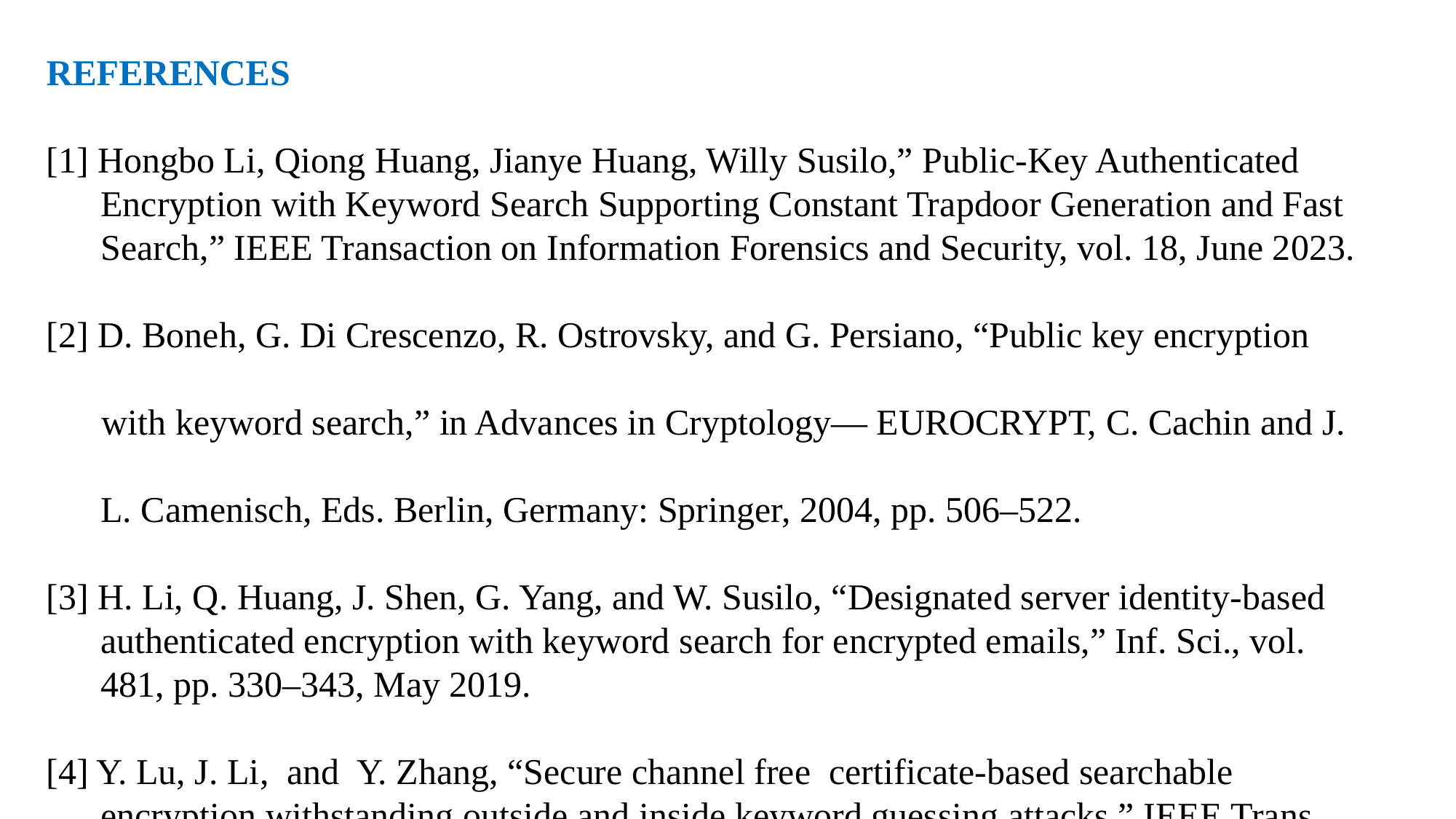

REFERENCES

[1] Hongbo Li, Qiong Huang, Jianye Huang, Willy Susilo,” Public-Key Authenticated
      Encryption with Keyword Search Supporting Constant Trapdoor Generation and Fast
      Search,” IEEE Transaction on Information Forensics and Security, vol. 18, June 2023.

[2] D. Boneh, G. Di Crescenzo, R. Ostrovsky, and G. Persiano, “Public key encryption
      with keyword search,” in Advances in Cryptology— EUROCRYPT, C. Cachin and J.
      L. Camenisch, Eds. Berlin, Germany: Springer, 2004, pp. 506–522.

[3] H. Li, Q. Huang, J. Shen, G. Yang, and W. Susilo, “Designated server identity-based
      authenticated encryption with keyword search for encrypted emails,” Inf. Sci., vol.
      481, pp. 330–343, May 2019.

[4] Y. Lu, J. Li,  and  Y. Zhang, “Secure channel free  certificate-based searchable
      encryption withstanding outside and inside keyword guessing attacks,” IEEE Trans.
      Services Comput., vol. 14, no. 6, pp. 2041–2054, Nov. 2021.